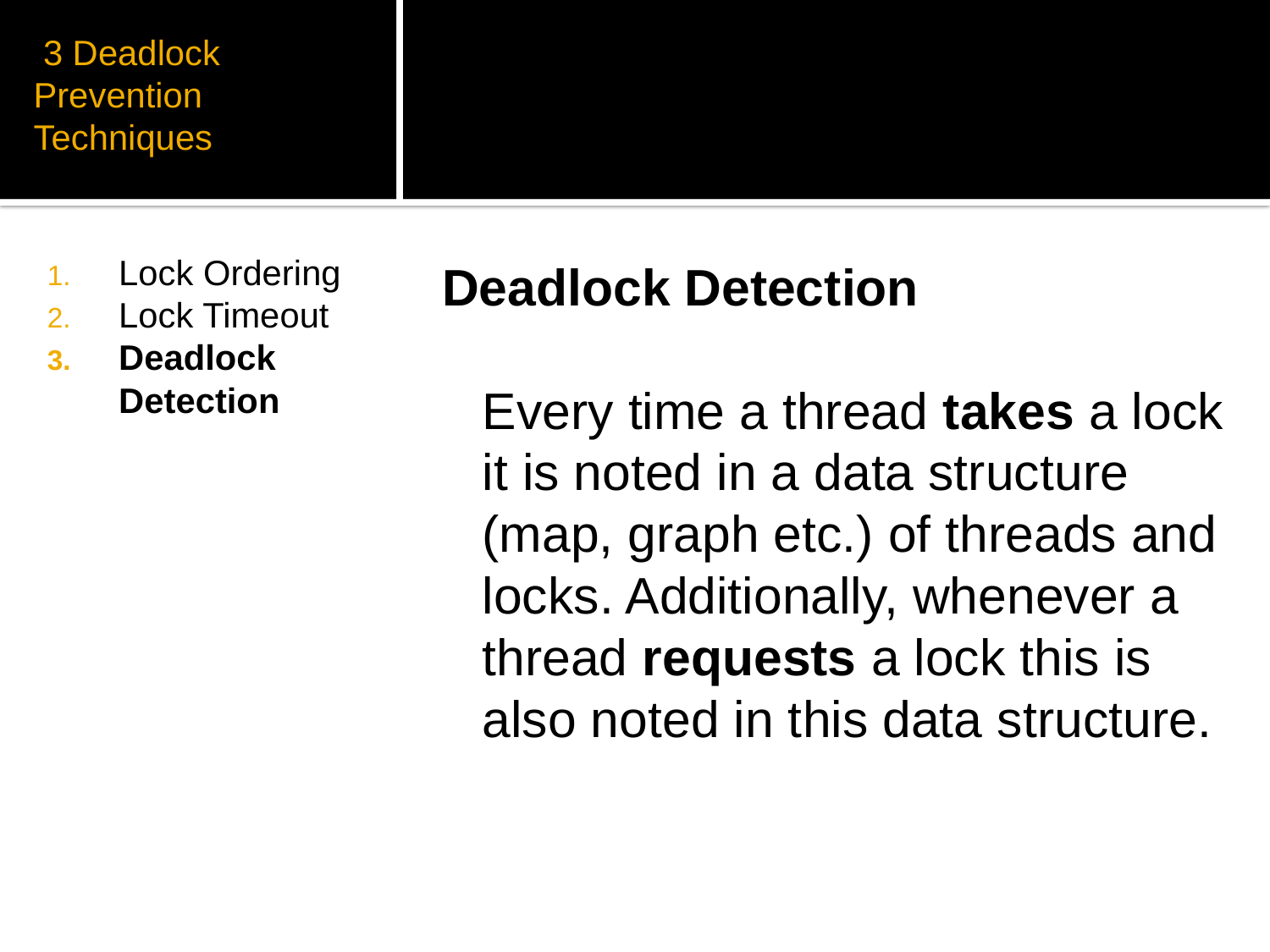

# 3 Deadlock Prevention Techniques
Lock Ordering
Lock Timeout
Deadlock Detection
Deadlock Detection

	Every time a thread takes a lock it is noted in a data structure (map, graph etc.) of threads and locks. Additionally, whenever a thread requests a lock this is also noted in this data structure.